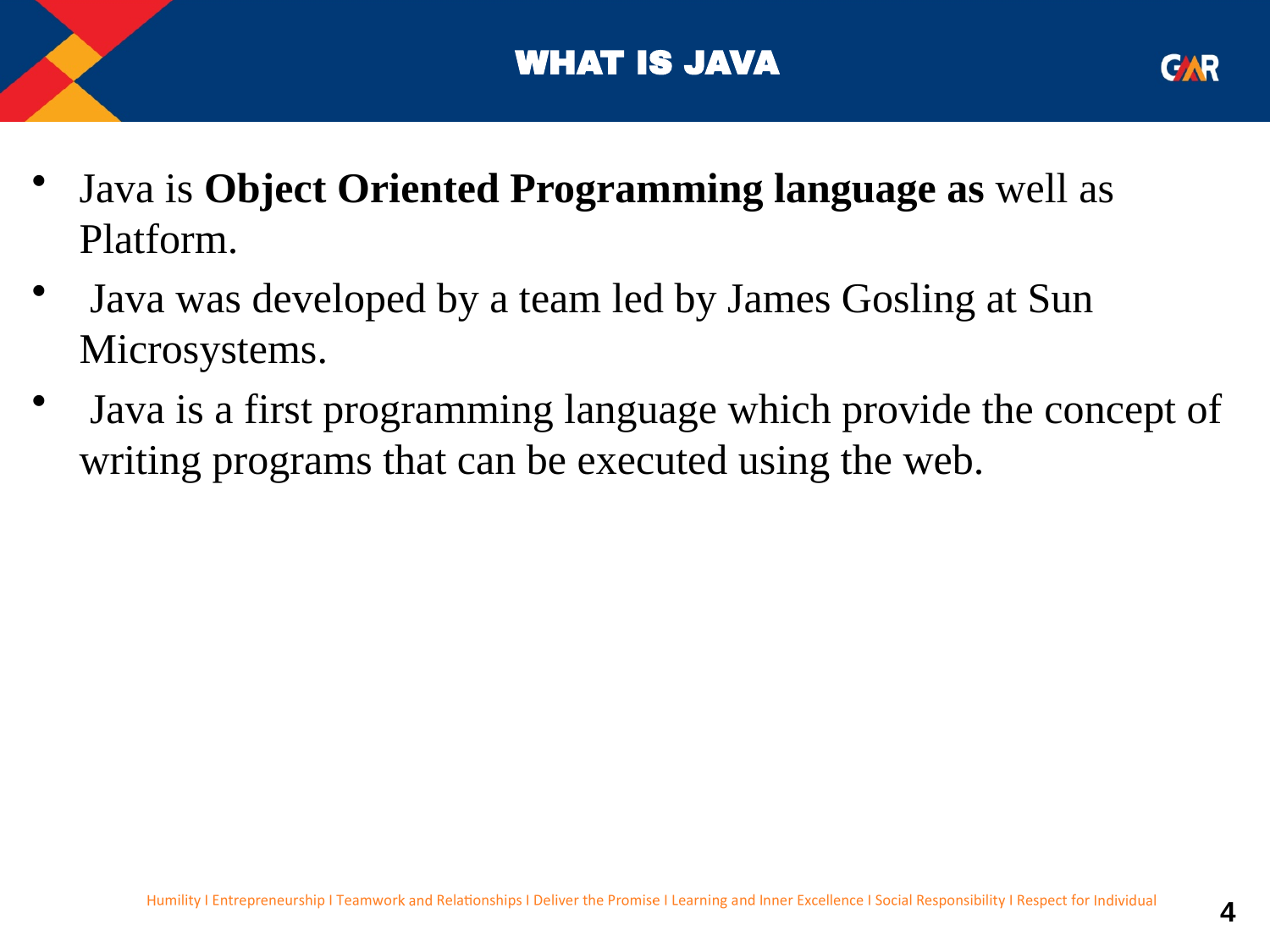

# WHAT IS JAVA
Java is Object Oriented Programming language as well as Platform.
 Java was developed by a team led by James Gosling at Sun Microsystems.
 Java is a first programming language which provide the concept of writing programs that can be executed using the web.